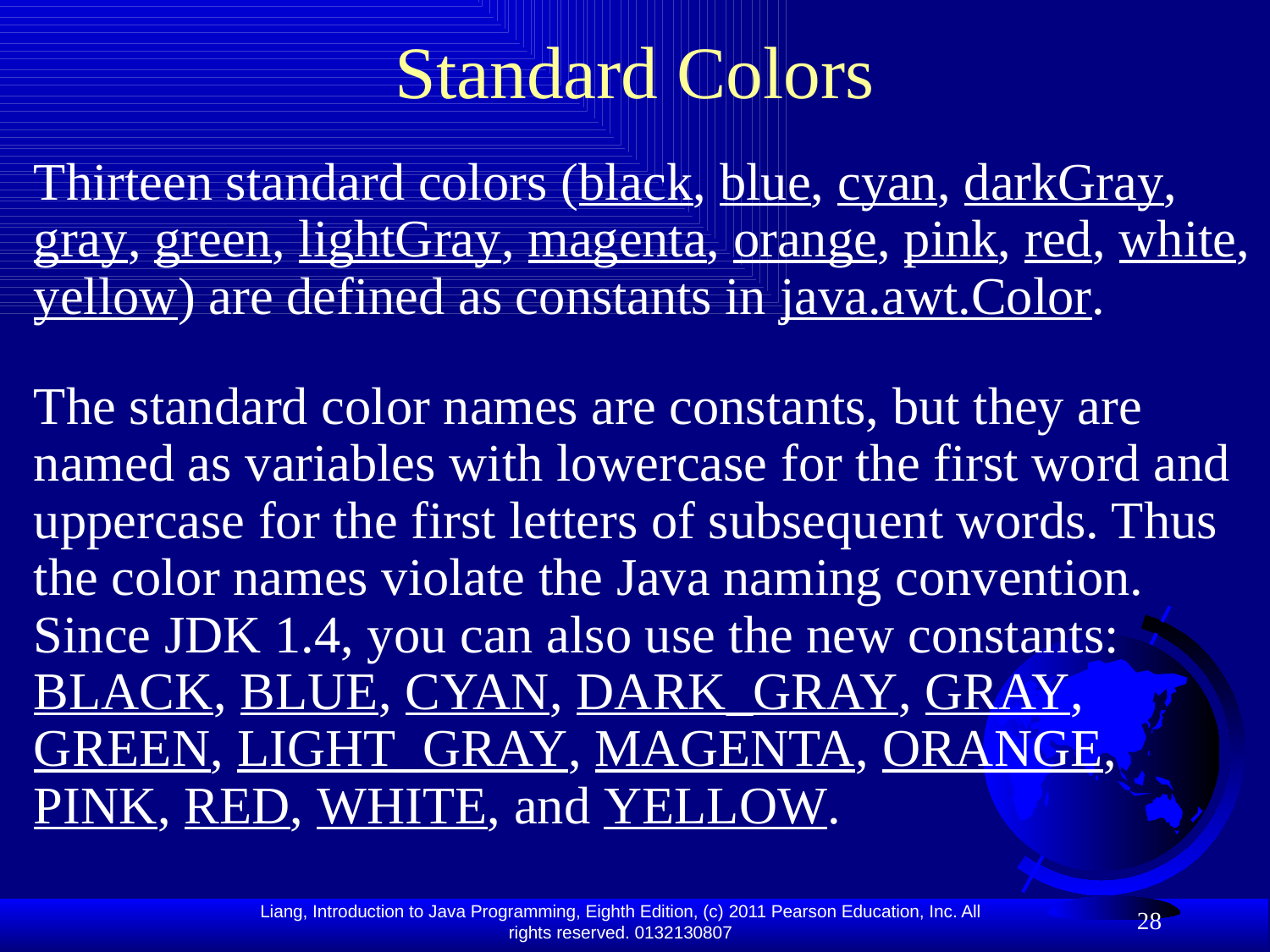

# Standard Colors
Thirteen standard colors (black, blue, cyan, darkGray, gray, green, lightGray, magenta, orange, pink, red, white, yellow) are defined as constants in java.awt.Color.
The standard color names are constants, but they are named as variables with lowercase for the first word and uppercase for the first letters of subsequent words. Thus the color names violate the Java naming convention. Since JDK 1.4, you can also use the new constants: BLACK, BLUE, CYAN, DARK_GRAY, GRAY, GREEN, LIGHT_GRAY, MAGENTA, ORANGE, PINK, RED, WHITE, and YELLOW.
28